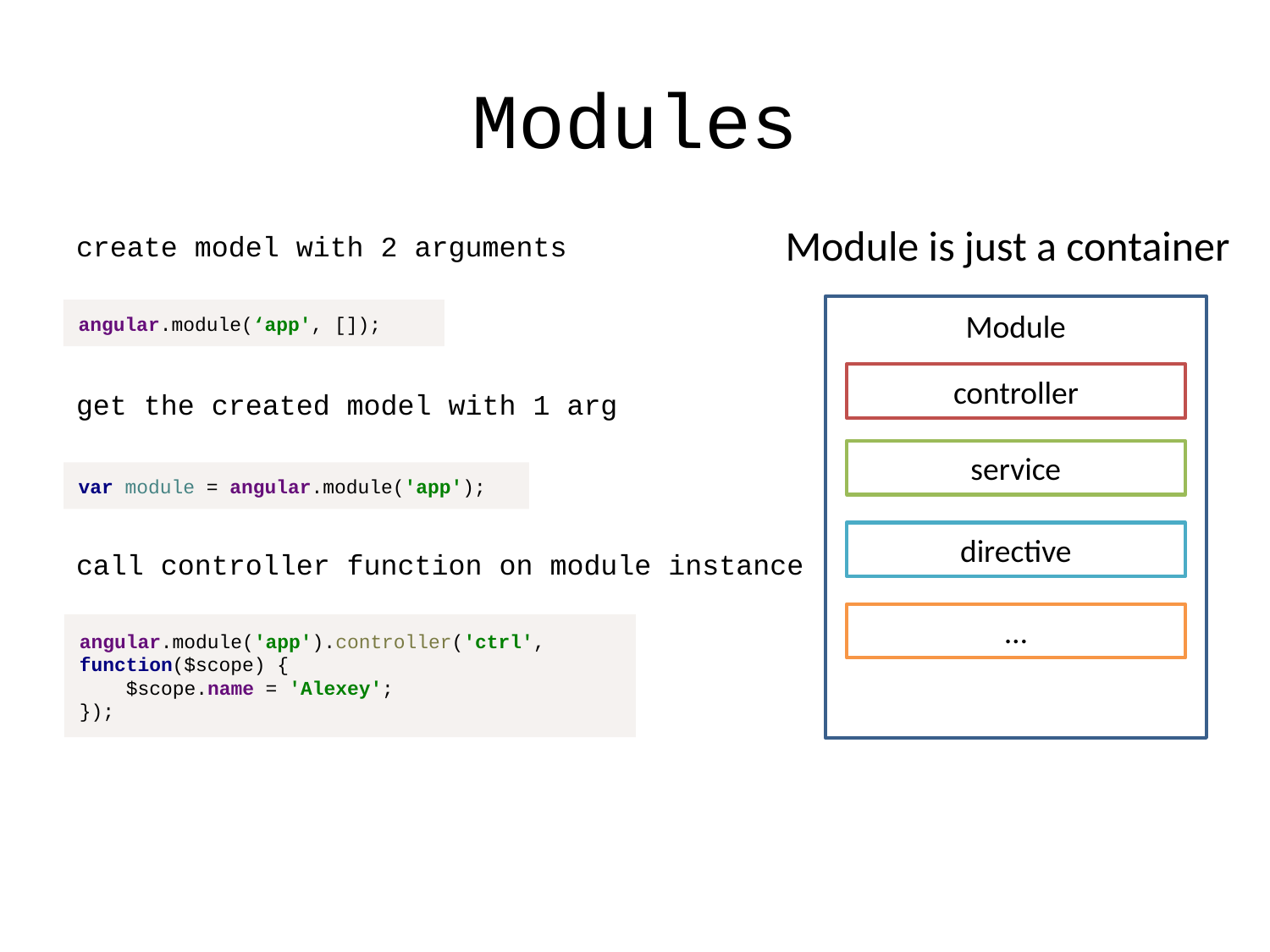

# Modules
Module is just a container
create model with 2 arguments
angular.module(‘app', []);

Module
controller
get the created model with 1 arg
service
var module = angular.module('app');
directive
call controller function on module instance
…
angular.module('app').controller('ctrl', function($scope) {
    $scope.name = 'Alexey';
});